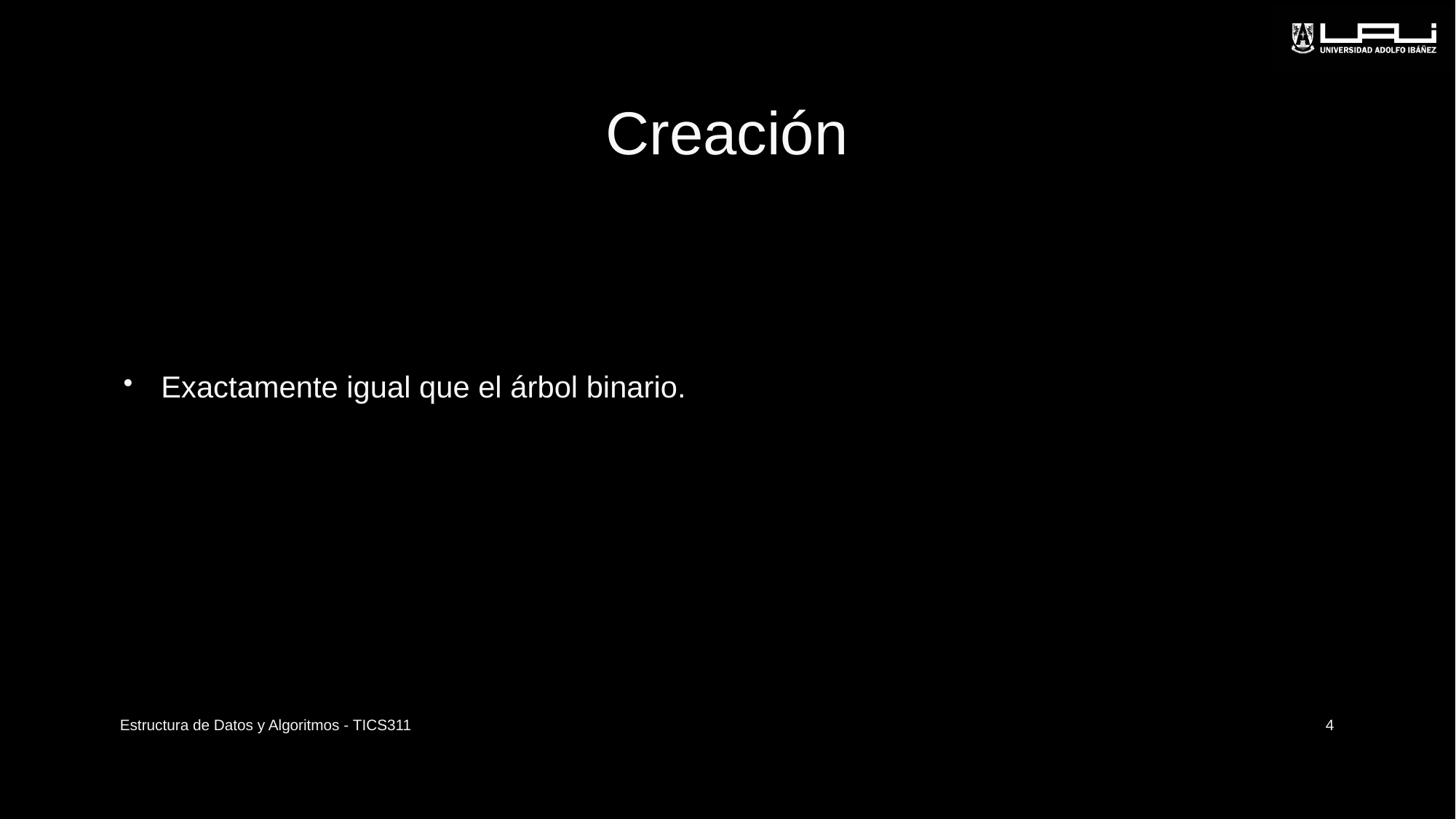

# Creación

Exactamente igual que el árbol binario.
Estructura de Datos y Algoritmos - TICS311
4